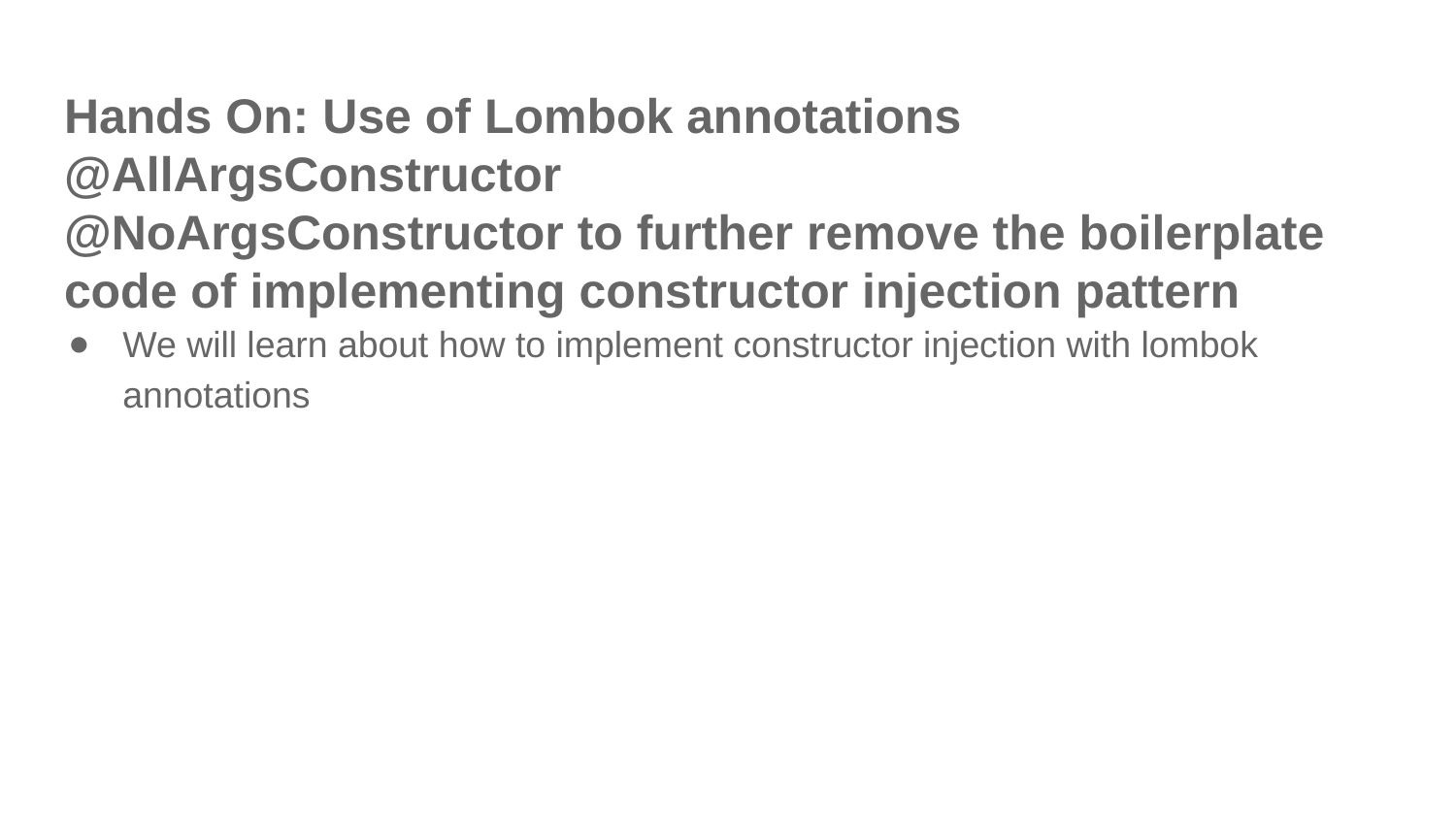

# Hands On: Use of Lombok annotations @AllArgsConstructor
@NoArgsConstructor to further remove the boilerplate code of implementing constructor injection pattern
We will learn about how to implement constructor injection with lombok annotations